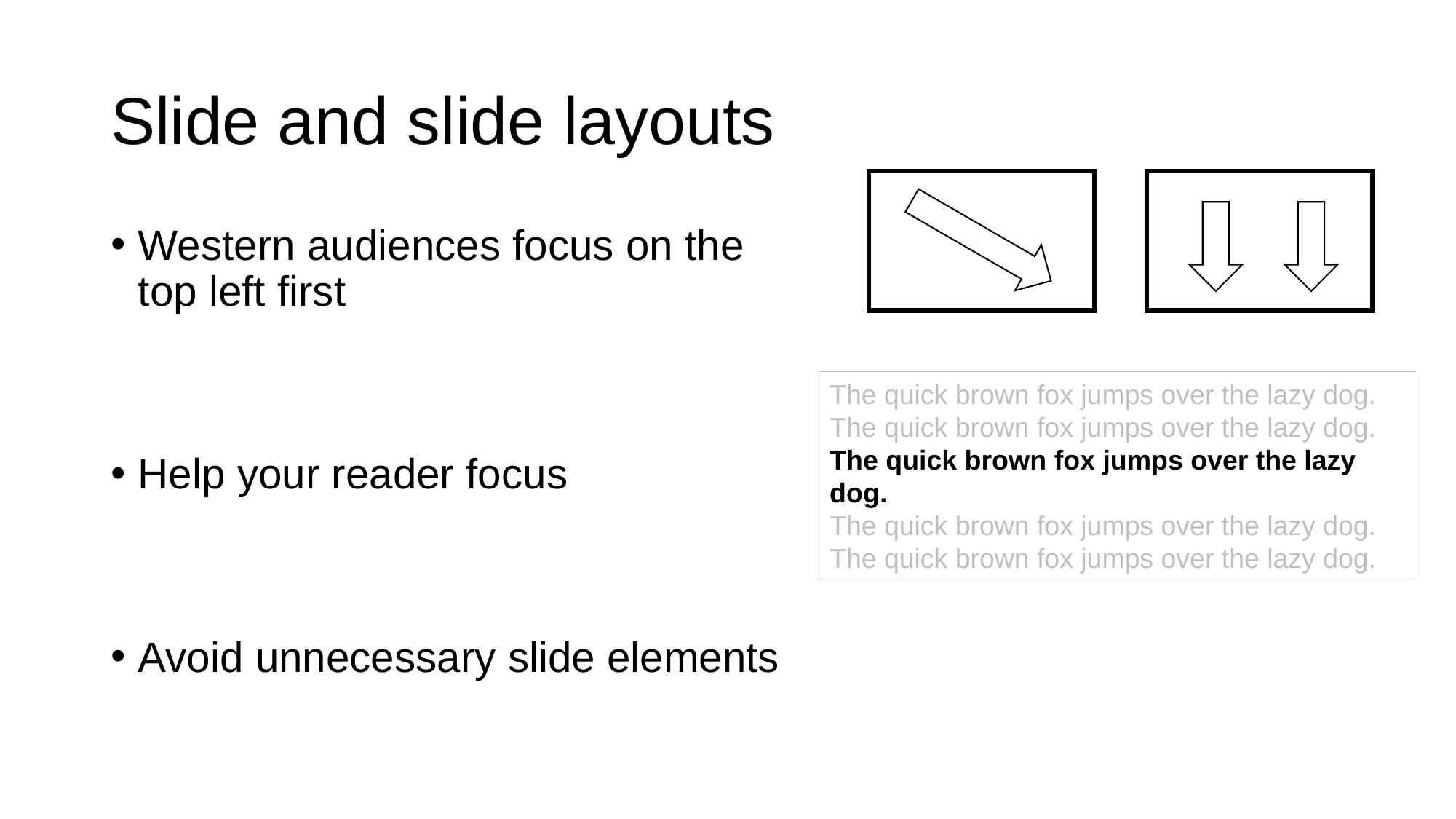

# Slide and slide layouts

Western audiences focus on the top left first

Help your reader focus

Avoid unnecessary slide elements

The quick brown fox jumps over the lazy dog.
The quick brown fox jumps over the lazy dog.
The quick brown fox jumps over the lazy dog.
The quick brown fox jumps over the lazy dog.
The quick brown fox jumps over the lazy dog.